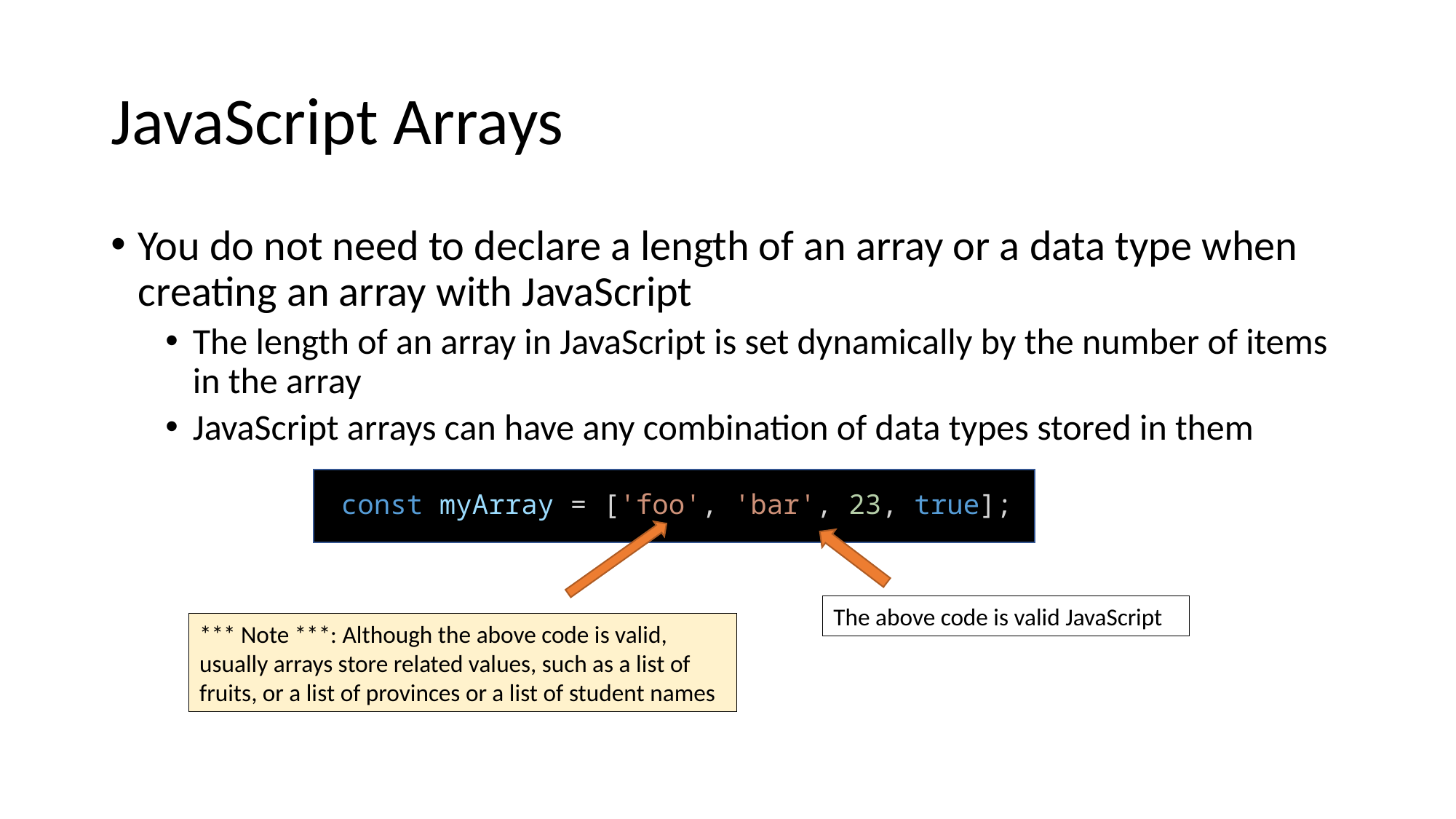

# JavaScript Arrays
You do not need to declare a length of an array or a data type when creating an array with JavaScript
The length of an array in JavaScript is set dynamically by the number of items in the array
JavaScript arrays can have any combination of data types stored in them

const myArray = ['foo', 'bar', 23, true];

The above code is valid JavaScript
*** Note ***: Although the above code is valid, usually arrays store related values, such as a list of fruits, or a list of provinces or a list of student names